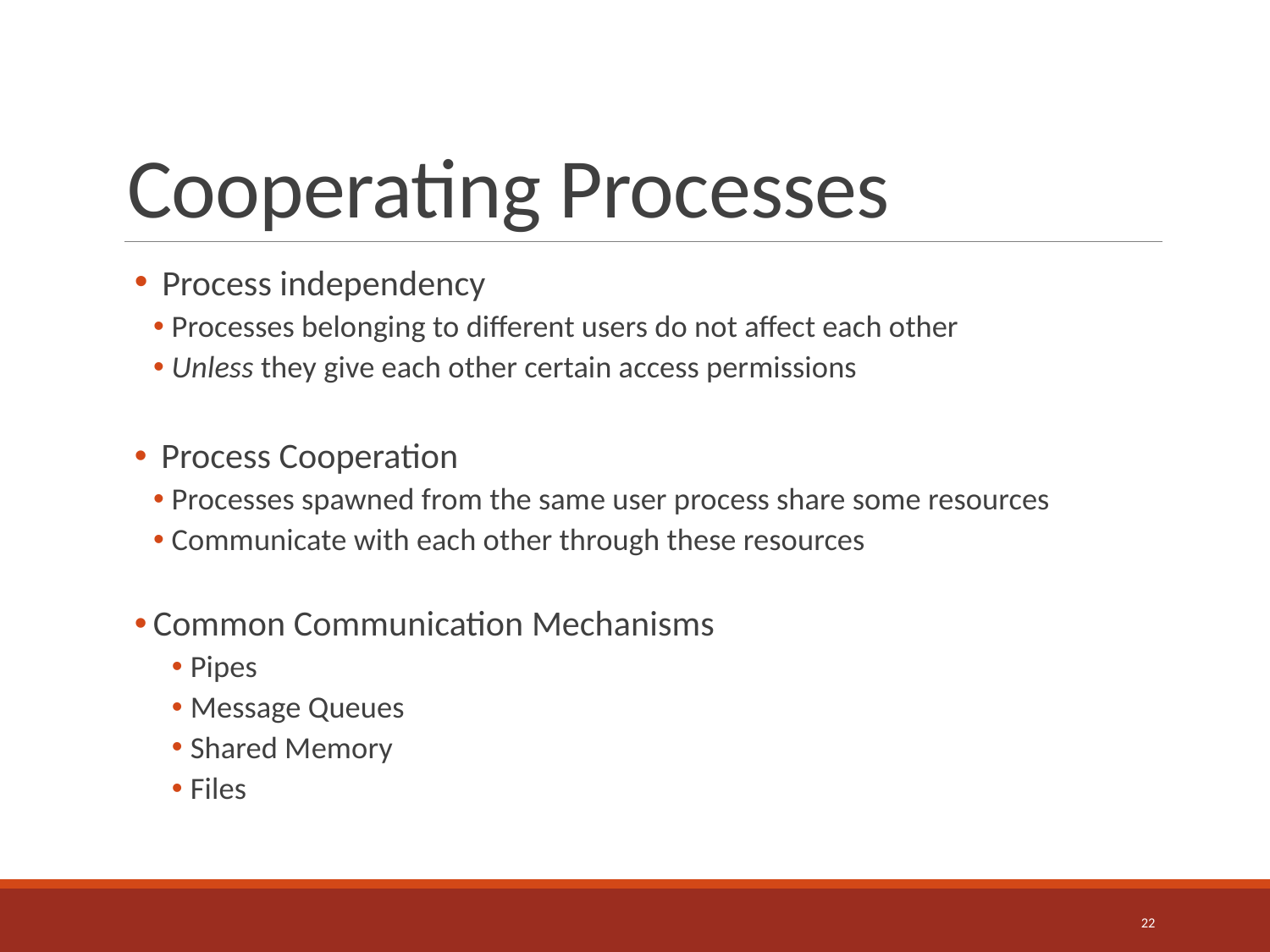

# Cooperating Processes

 Process independency
Processes belonging to different users do not affect each other
Unless they give each other certain access permissions

 Process Cooperation
Processes spawned from the same user process share some resources
Communicate with each other through these resources

Common Communication Mechanisms
Pipes
Message Queues
Shared Memory
Files
22